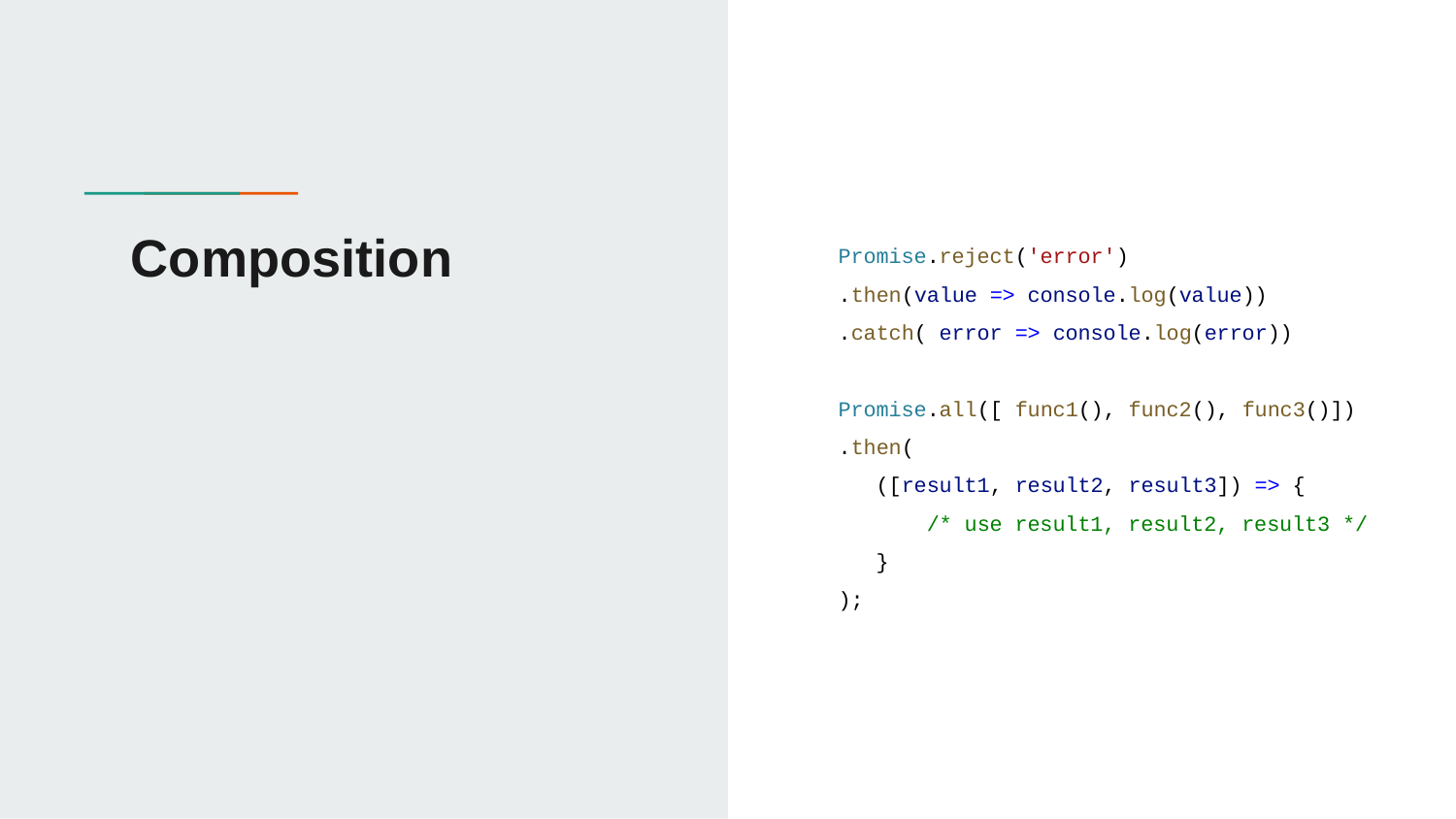

# Composition
Promise.reject('error')
.then(value => console.log(value))
.catch( error => console.log(error))

Promise.all([ func1(), func2(), func3()])
.then(
   ([result1, result2, result3]) => {
       /* use result1, result2, result3 */
   }
);